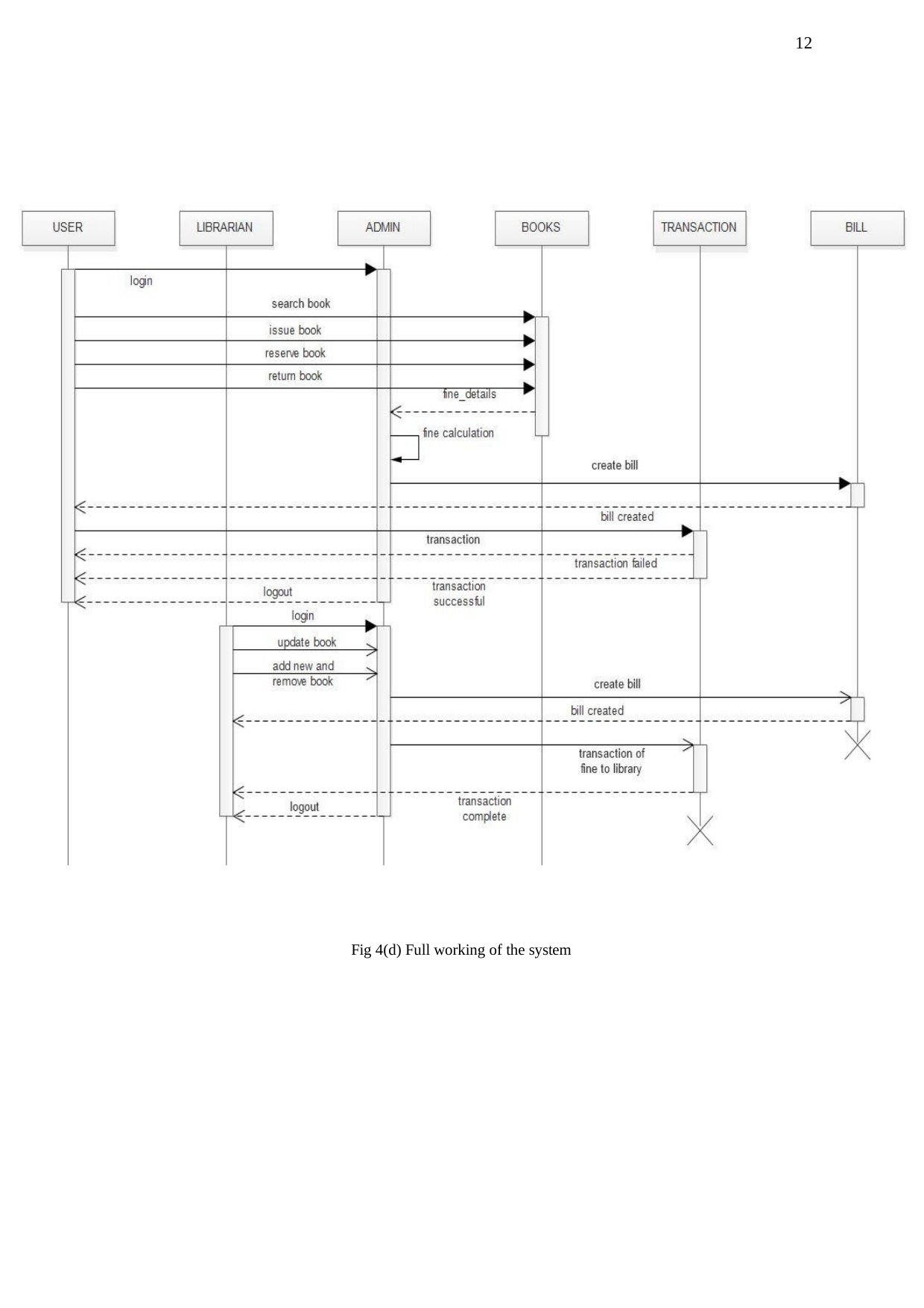

12

Fig 4(d) Full working of the system